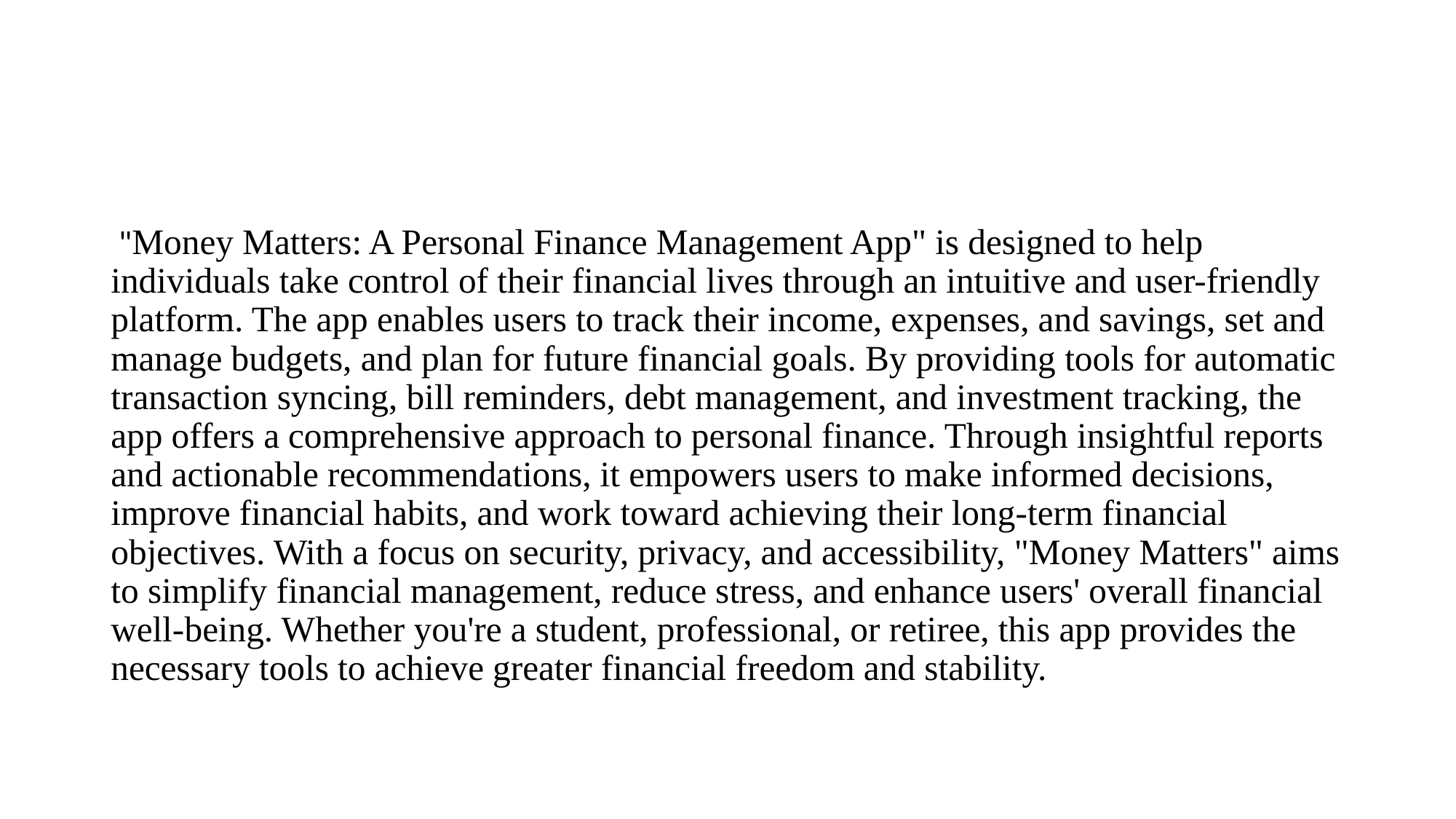

#
 "Money Matters: A Personal Finance Management App" is designed to help individuals take control of their financial lives through an intuitive and user-friendly platform. The app enables users to track their income, expenses, and savings, set and manage budgets, and plan for future financial goals. By providing tools for automatic transaction syncing, bill reminders, debt management, and investment tracking, the app offers a comprehensive approach to personal finance. Through insightful reports and actionable recommendations, it empowers users to make informed decisions, improve financial habits, and work toward achieving their long-term financial objectives. With a focus on security, privacy, and accessibility, "Money Matters" aims to simplify financial management, reduce stress, and enhance users' overall financial well-being. Whether you're a student, professional, or retiree, this app provides the necessary tools to achieve greater financial freedom and stability.